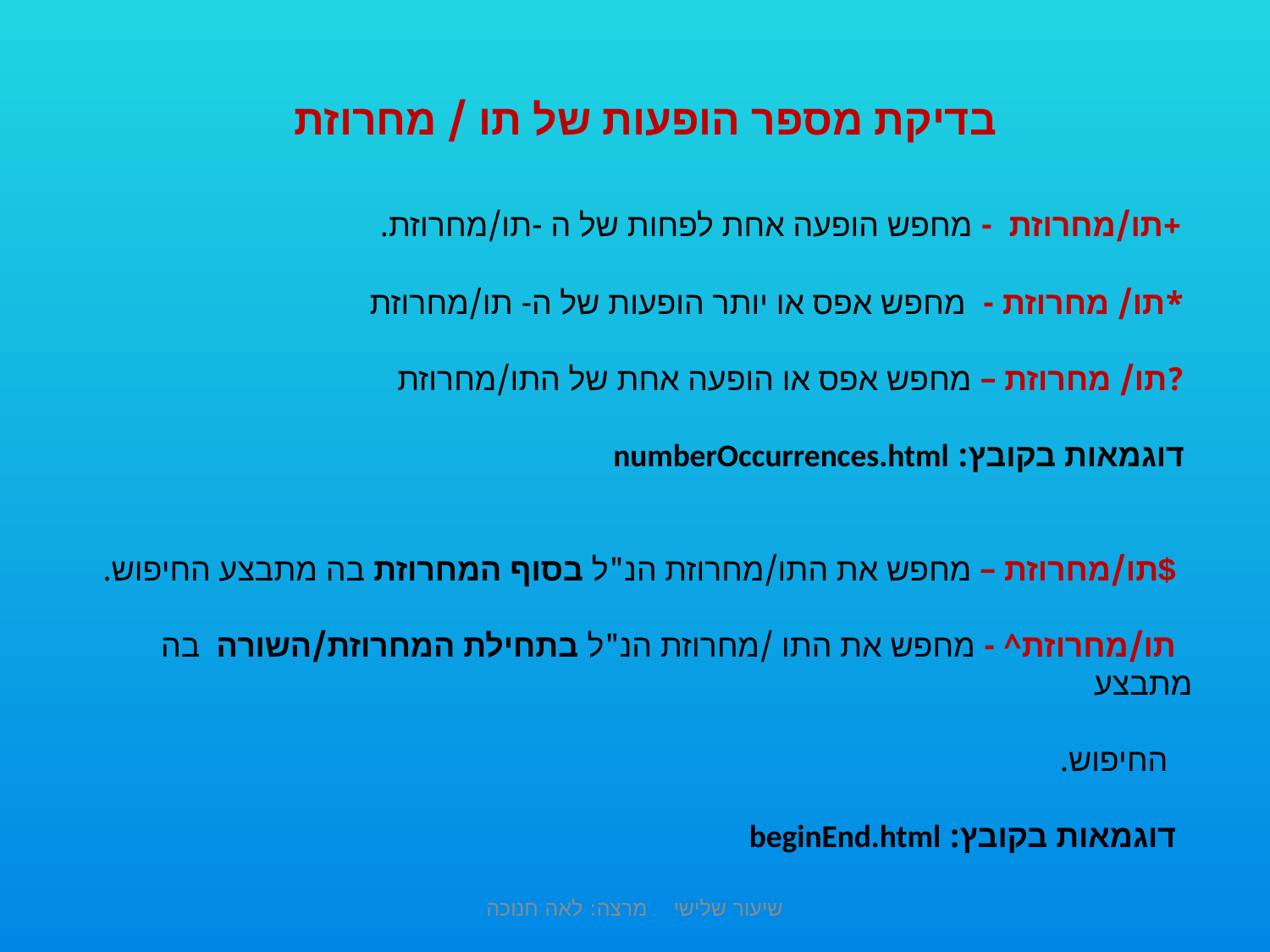

בדיקת מספר הופעות של תו / מחרוזת

 +תו/מחרוזת  - מחפש הופעה אחת לפחות של ה -תו/מחרוזת.

 *תו/ מחרוזת -  מחפש אפס או יותר הופעות של ה- תו/מחרוזת

 ?תו/ מחרוזת – מחפש אפס או הופעה אחת של התו/מחרוזת

 דוגמאות בקובץ: numberOccurrences.html

  $תו/מחרוזת – מחפש את התו/מחרוזת הנ"ל בסוף המחרוזת בה מתבצע החיפוש.

  תו/מחרוזת^ - מחפש את התו /מחרוזת הנ"ל בתחילת המחרוזת/השורה  בה מתבצע

   החיפוש.

  דוגמאות בקובץ: beginEnd.html

שיעור שלישי    מרצה: לאה חנוכה